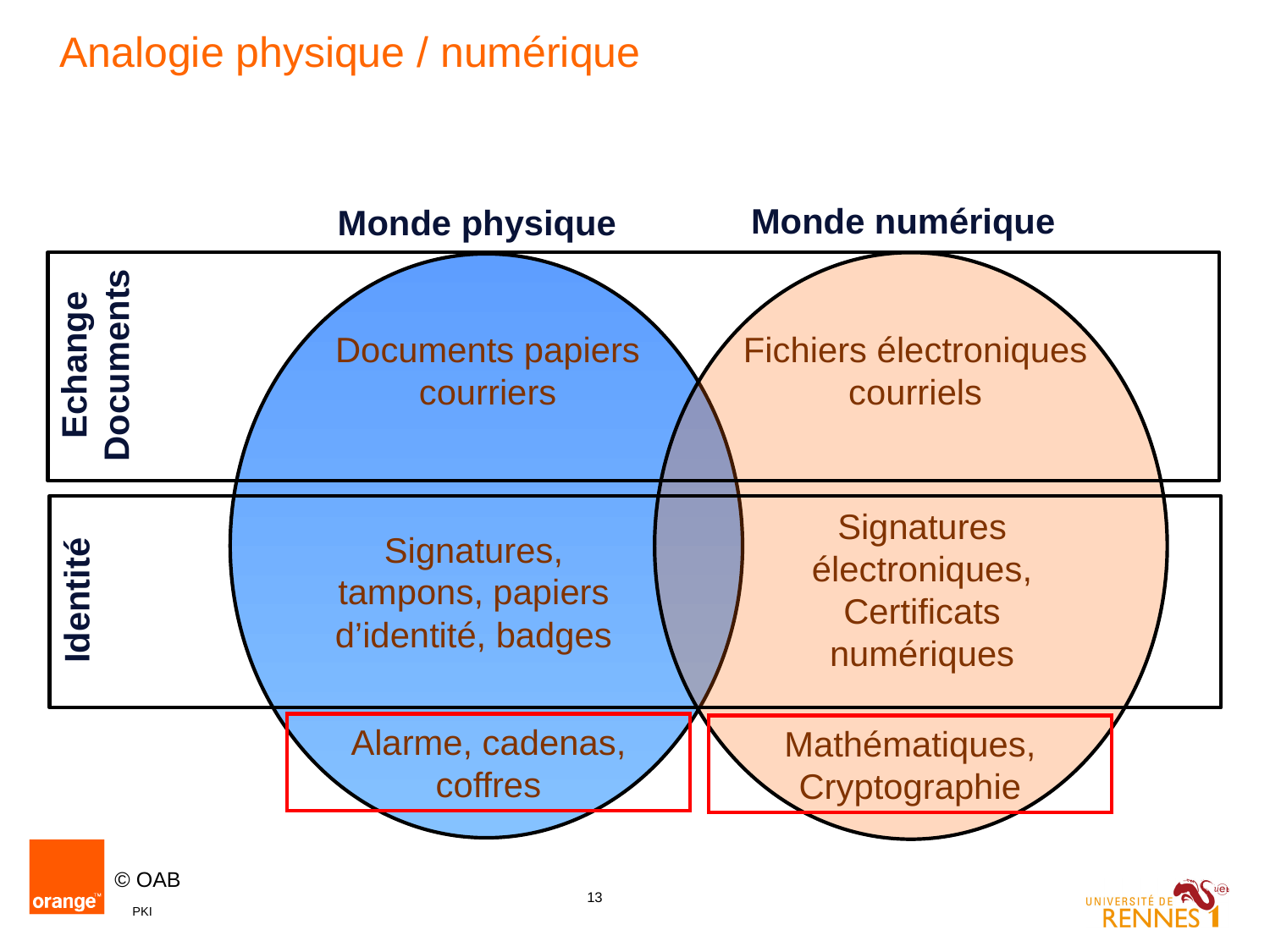

# Analogie physique / numérique
Monde numérique
Monde physique

Echange
Documents
Documents papiers
courriers
Fichiers électroniques
courriels

Signatures électroniques,
Certificats numériques
Signatures, tampons, papiers d’identité, badges
Identité
Alarme, cadenas, coffres
Mathématiques, Cryptographie
PKI